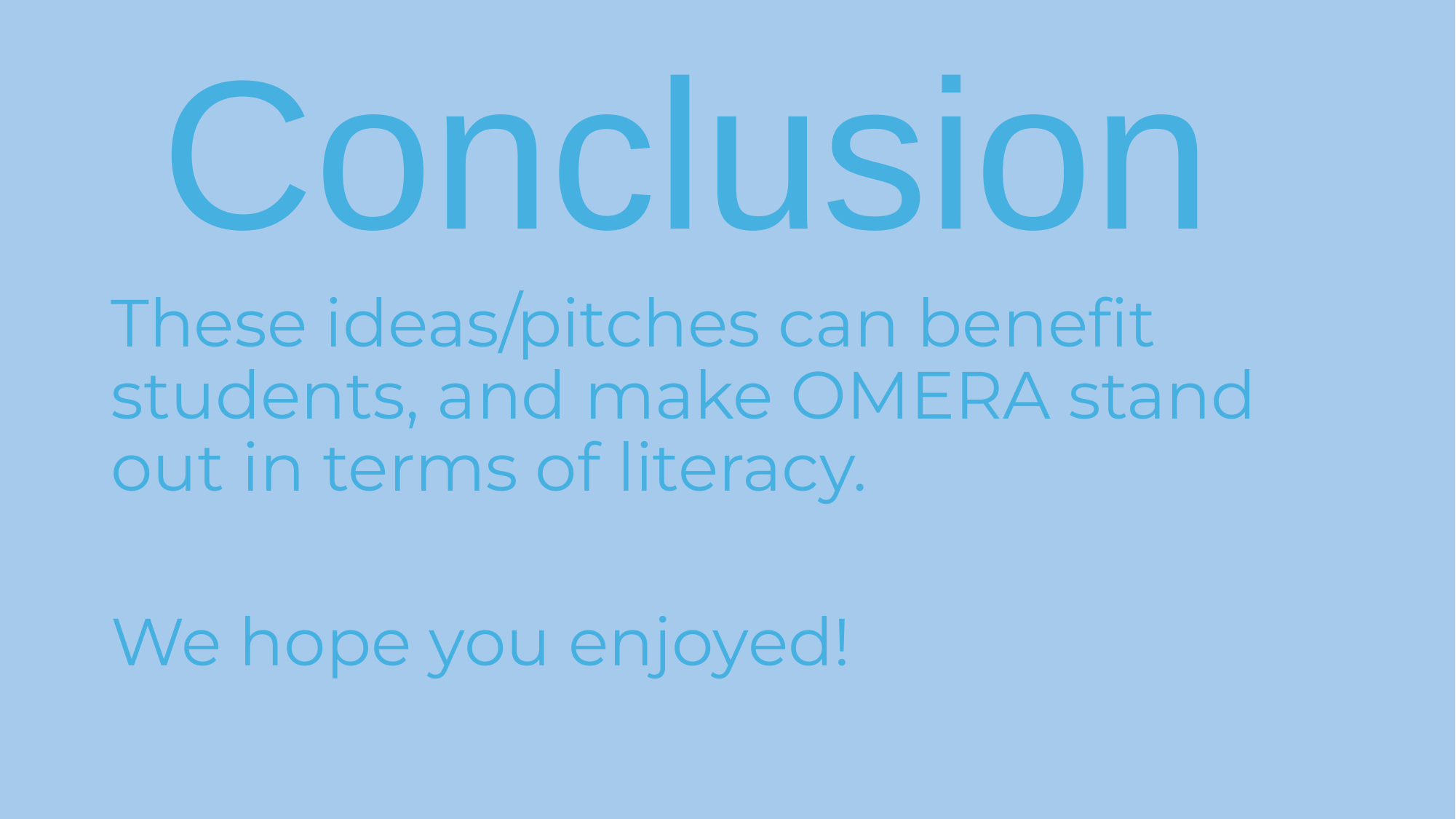

# Conclusion

These ideas/pitches can benefit students, and make OMERA stand out in terms of literacy.

We hope you enjoyed!